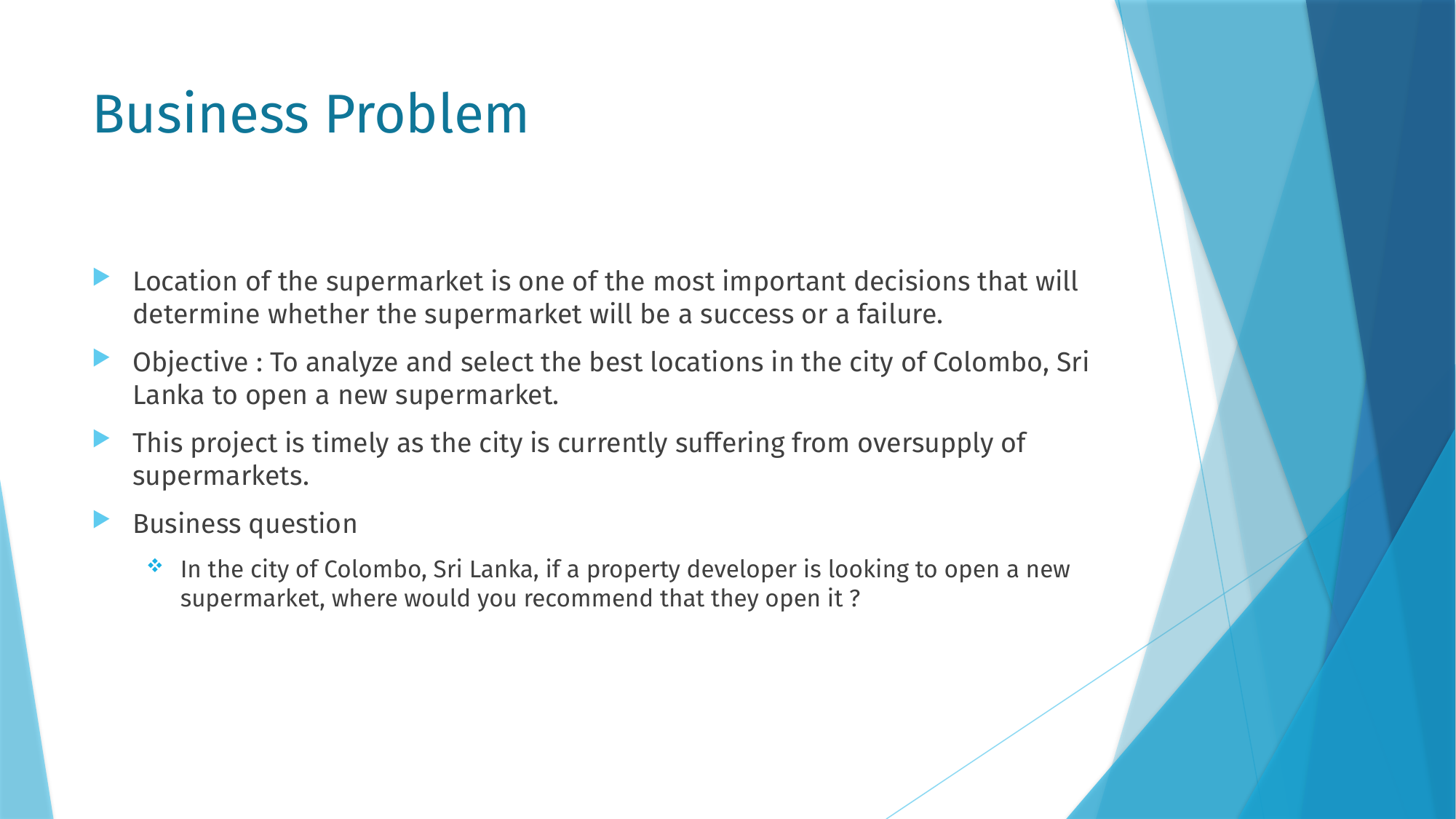

# Business Problem
Location of the supermarket is one of the most important decisions that will determine whether the supermarket will be a success or a failure.
Objective : To analyze and select the best locations in the city of Colombo, Sri Lanka to open a new supermarket.
This project is timely as the city is currently suffering from oversupply of supermarkets.
Business question
In the city of Colombo, Sri Lanka, if a property developer is looking to open a new supermarket, where would you recommend that they open it ?